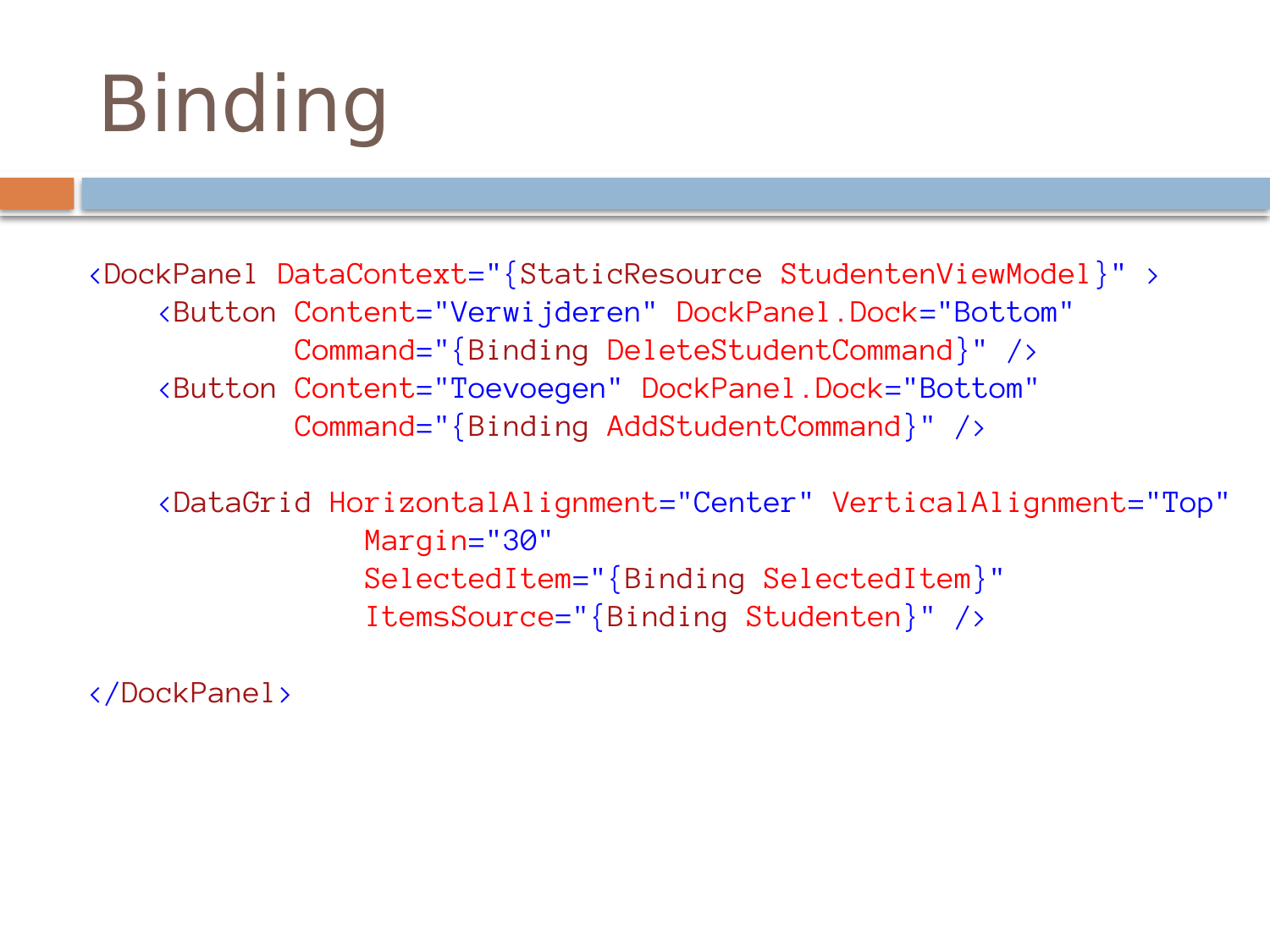

# Binding
<DockPanel DataContext="{StaticResource StudentenViewModel}" >
    <Button Content="Verwijderen" DockPanel.Dock="Bottom"
            Command="{Binding DeleteStudentCommand}" />
    <Button Content="Toevoegen" DockPanel.Dock="Bottom"
            Command="{Binding AddStudentCommand}" />

    <DataGrid HorizontalAlignment="Center" VerticalAlignment="Top"
                Margin="30"
                SelectedItem="{Binding SelectedItem}"
                ItemsSource="{Binding Studenten}" />

</DockPanel>